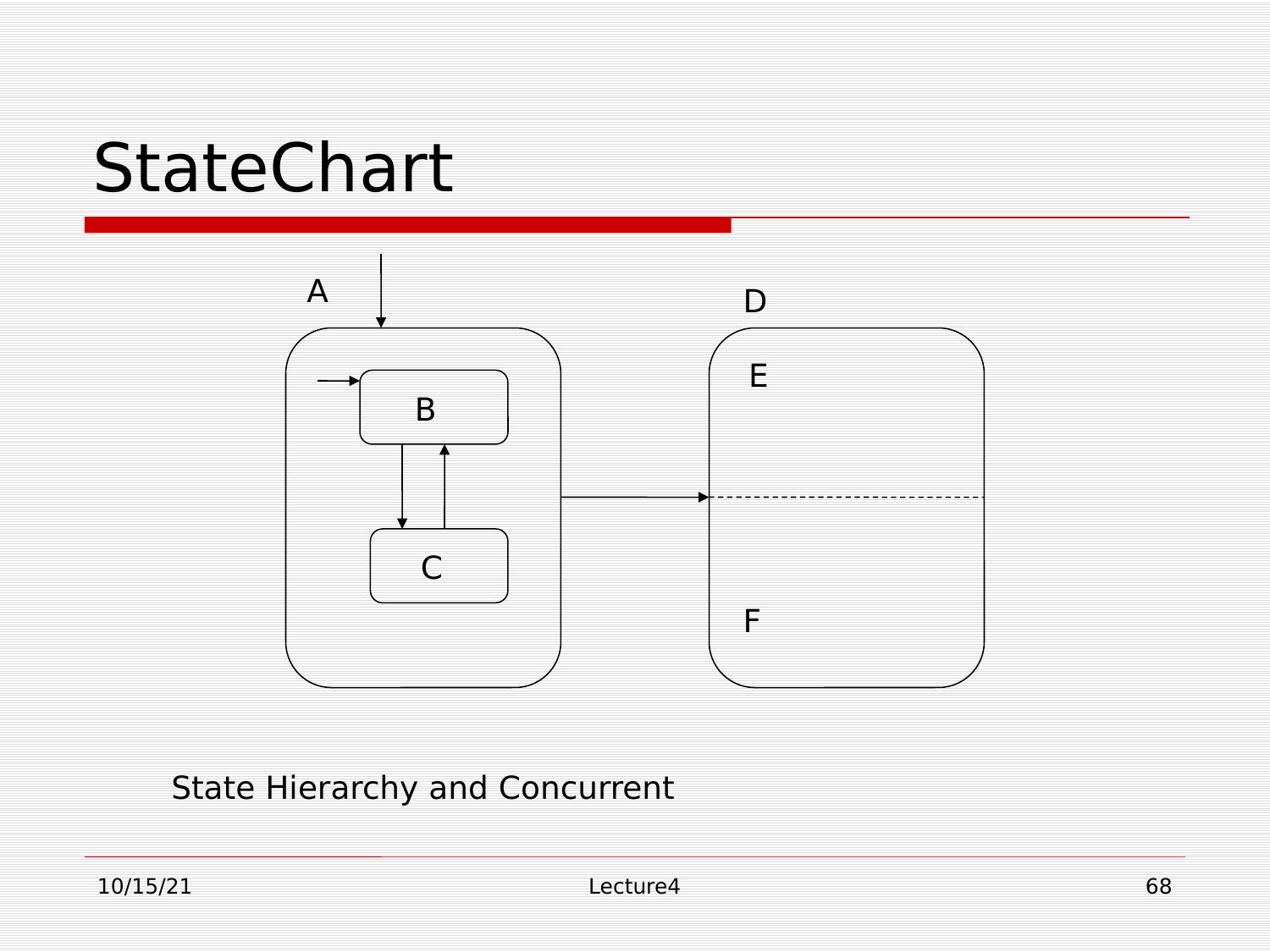

# StateChart

A
D

E

B

C
F
State Hierarchy and Concurrent
10/15/21
Lecture4
68